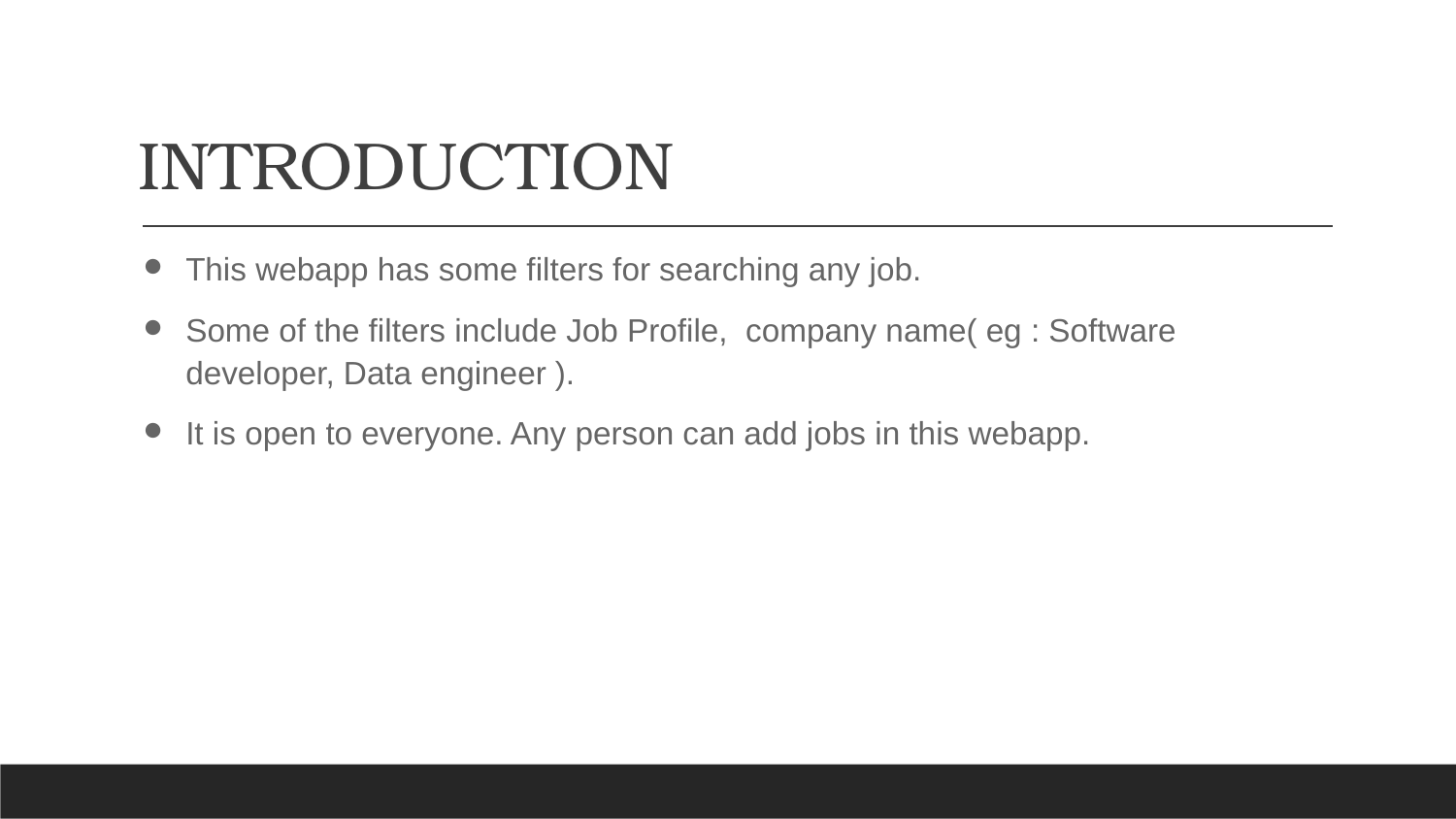

# INTRODUCTION
This webapp has some filters for searching any job.
Some of the filters include Job Profile,  company name( eg : Software developer, Data engineer ).
It is open to everyone. Any person can add jobs in this webapp.